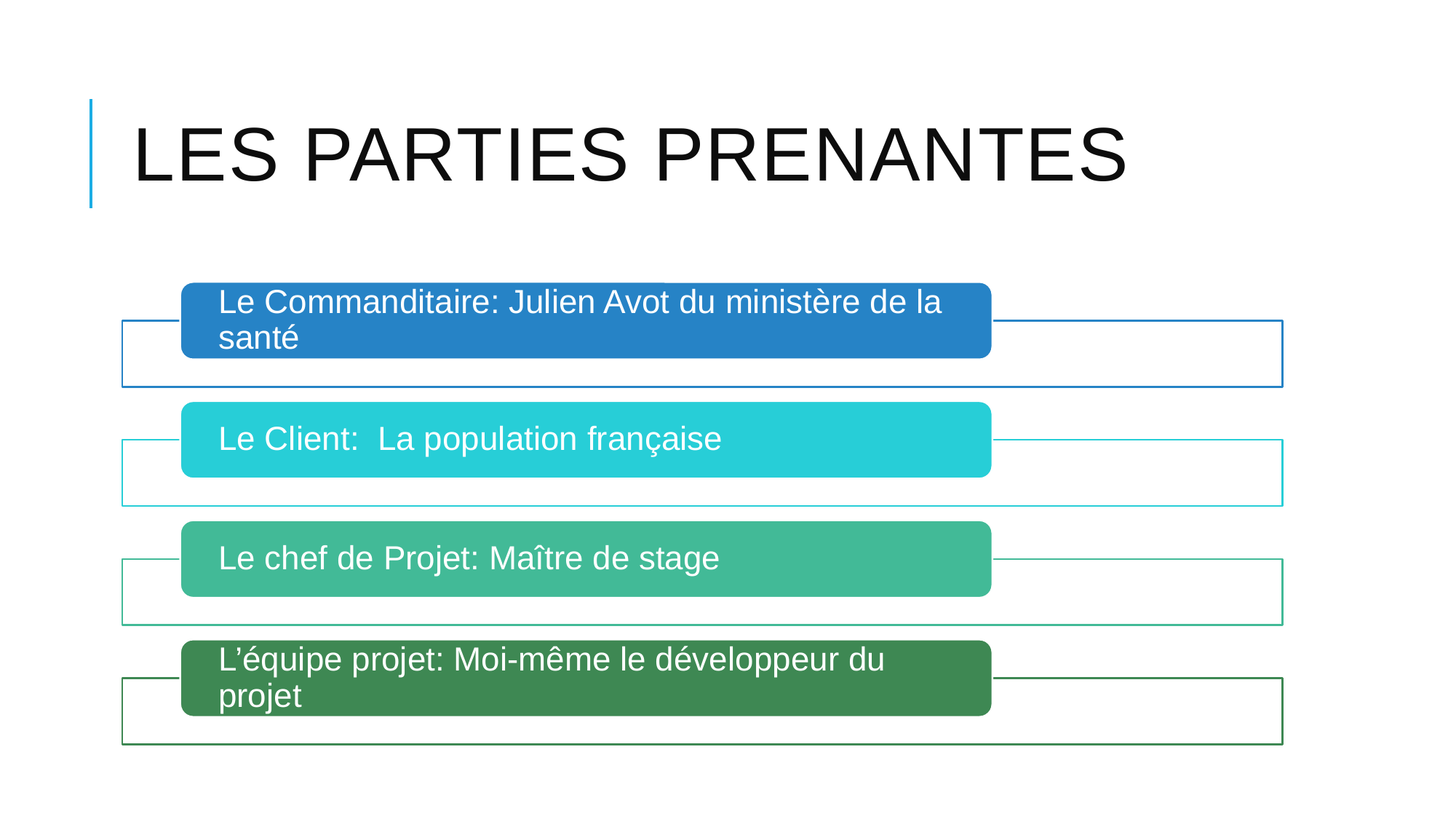

# Les parties prenantes
Le Commanditaire: Julien Avot du ministère de la santé
Le Client:  La population française
Le chef de Projet: Maître de stage
L’équipe projet: Moi-même le développeur du projet